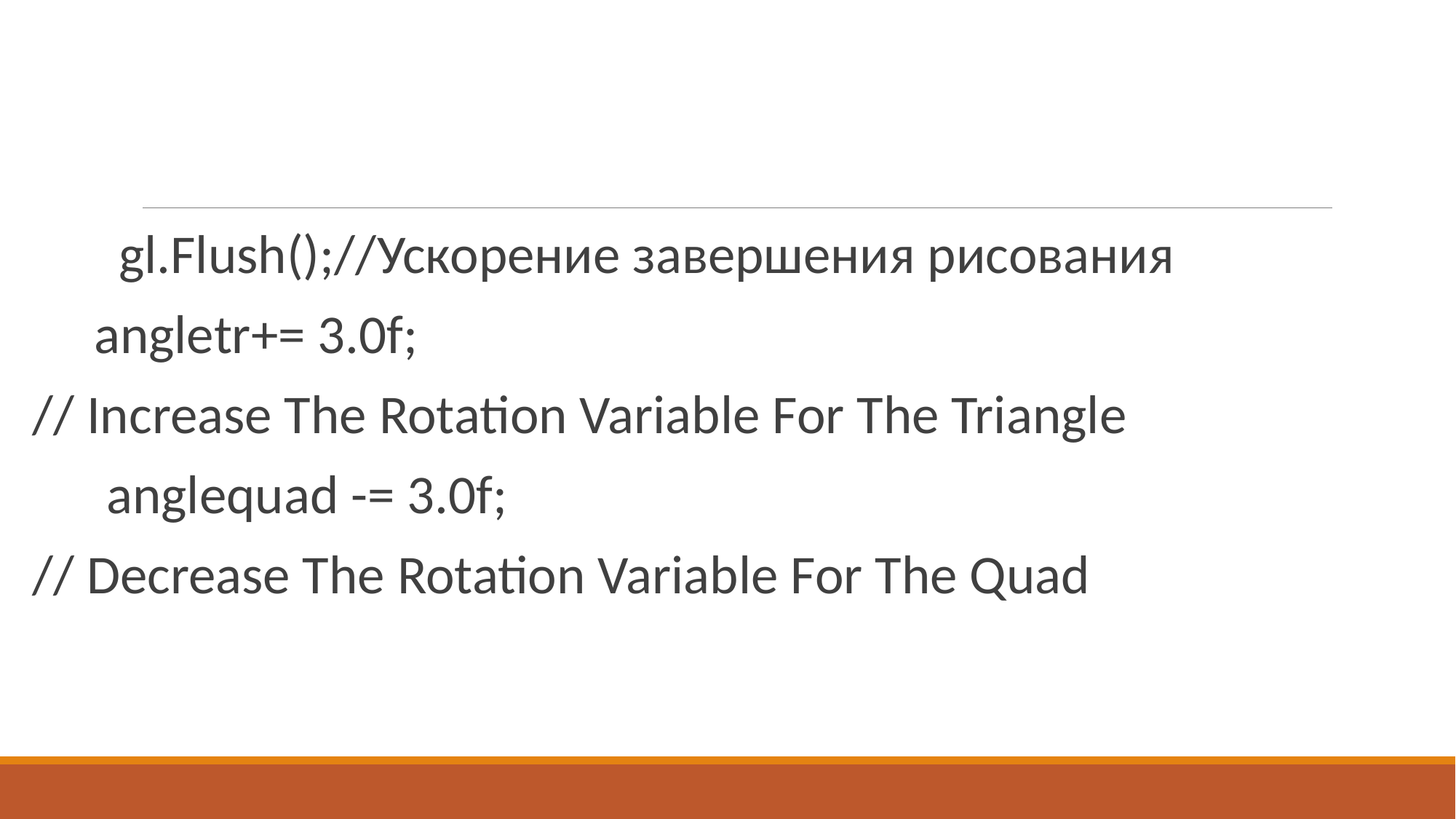

#
       gl.Flush();//Ускорение завершения рисования
     angletr+= 3.0f;
// Increase The Rotation Variable For The Triangle
      anglequad -= 3.0f;
// Decrease The Rotation Variable For The Quad